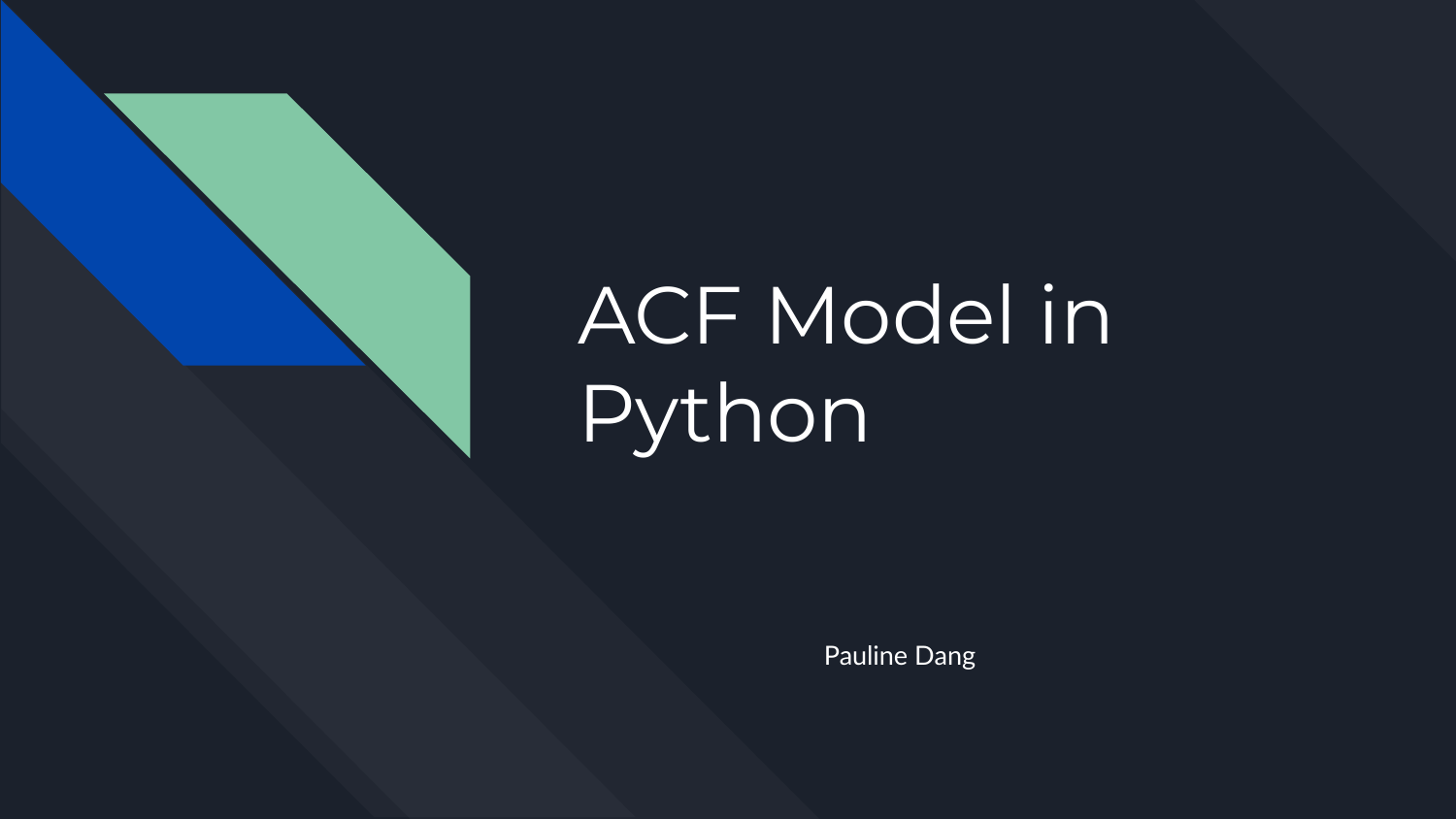

# ACF Model in Python
Pauline Dang